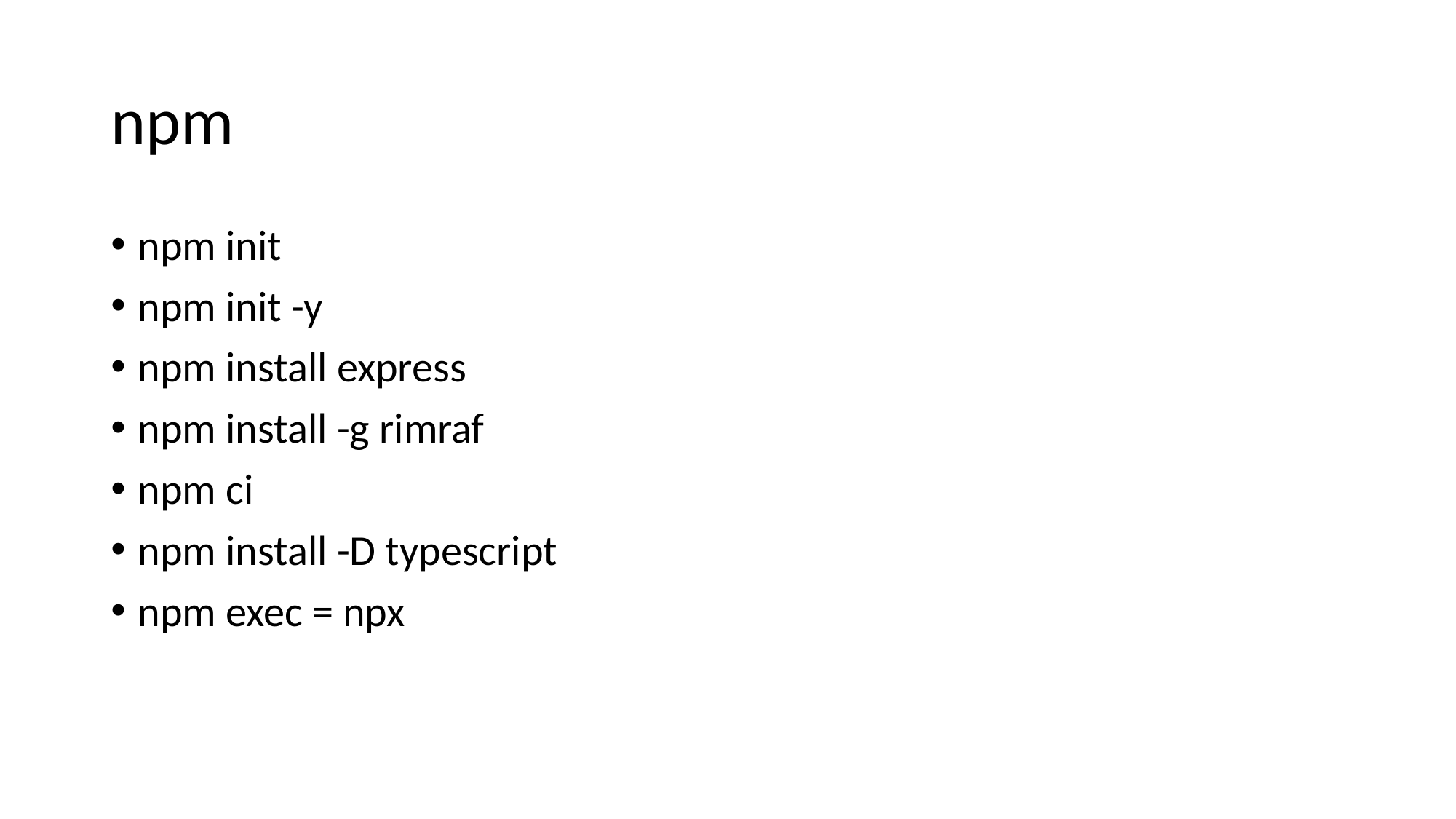

# npm
npm init
npm init -y
npm install express
npm install -g rimraf
npm ci
npm install -D typescript
npm exec = npx